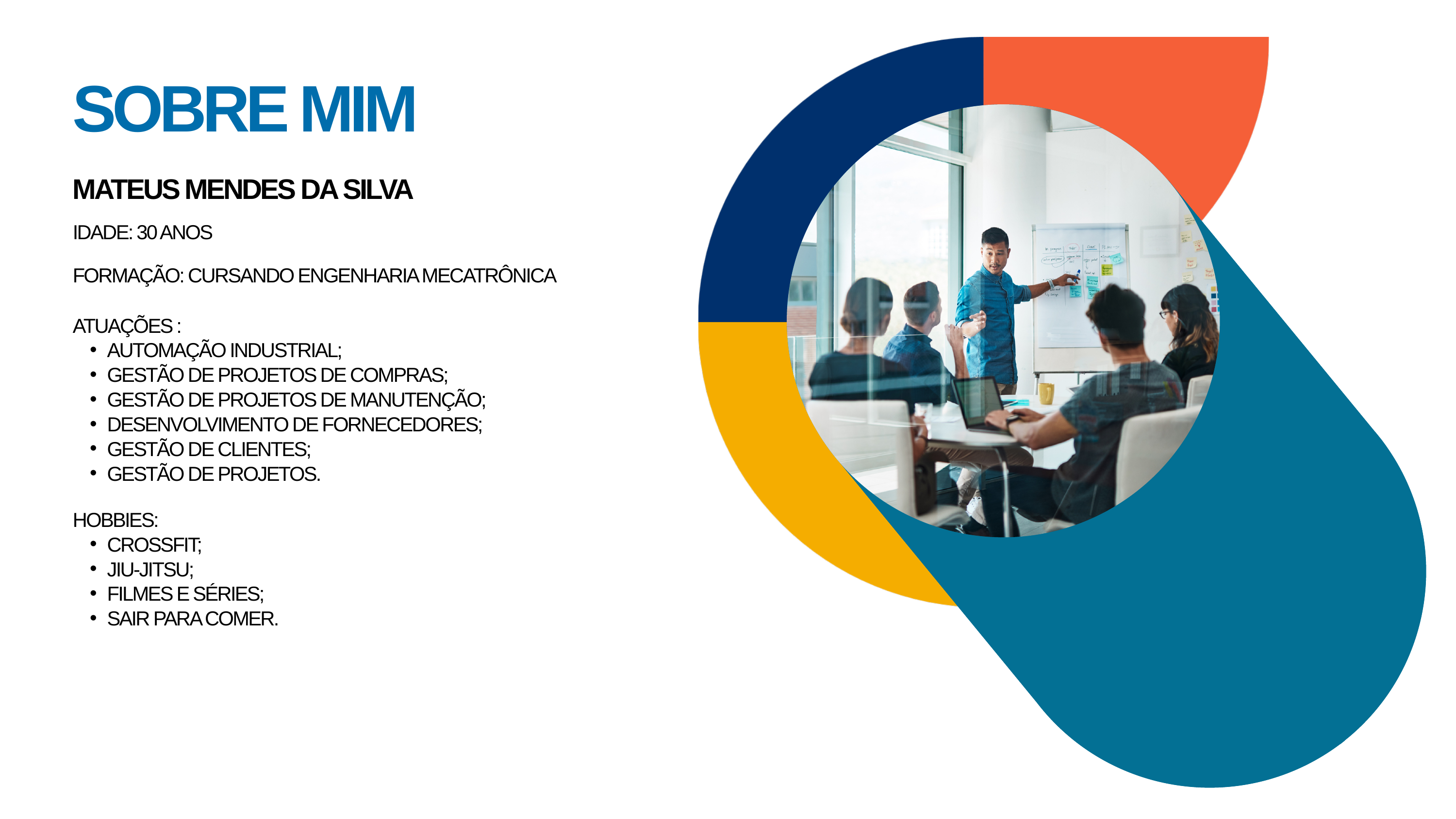

SOBRE MIM

MATEUS MENDES DA SILVA
IDADE: 30 ANOS
FORMAÇÃO: CURSANDO ENGENHARIA MECATRÔNICA
ATUAÇÕES :
AUTOMAÇÃO INDUSTRIAL;
GESTÃO DE PROJETOS DE COMPRAS;
GESTÃO DE PROJETOS DE MANUTENÇÃO;
DESENVOLVIMENTO DE FORNECEDORES;
GESTÃO DE CLIENTES;
GESTÃO DE PROJETOS.

HOBBIES:
CROSSFIT;
JIU-JITSU;
FILMES E SÉRIES;
SAIR PARA COMER.